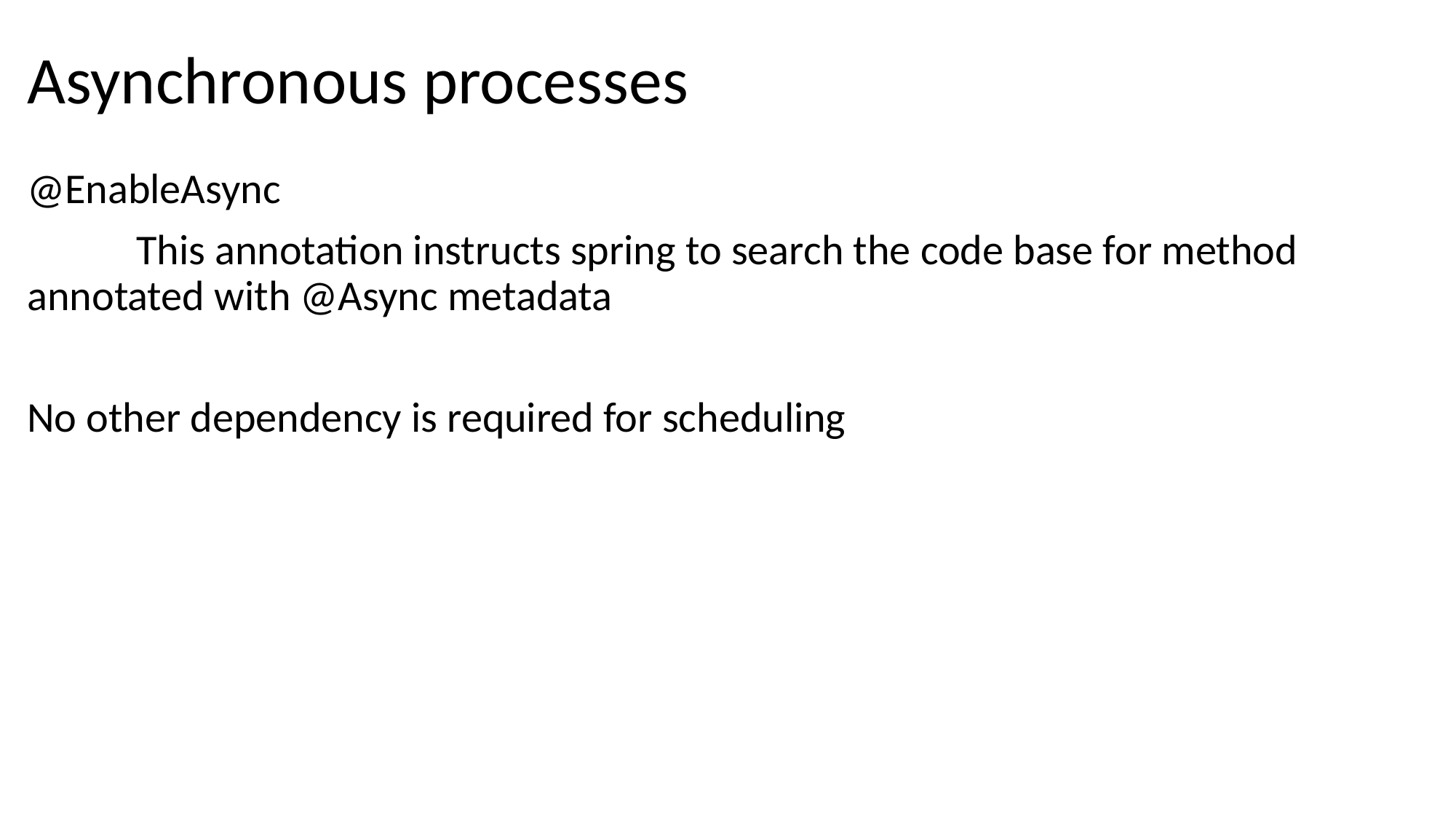

# Asynchronous processes
@EnableAsync
	This annotation instructs spring to search the code base for method annotated with @Async metadata

No other dependency is required for scheduling